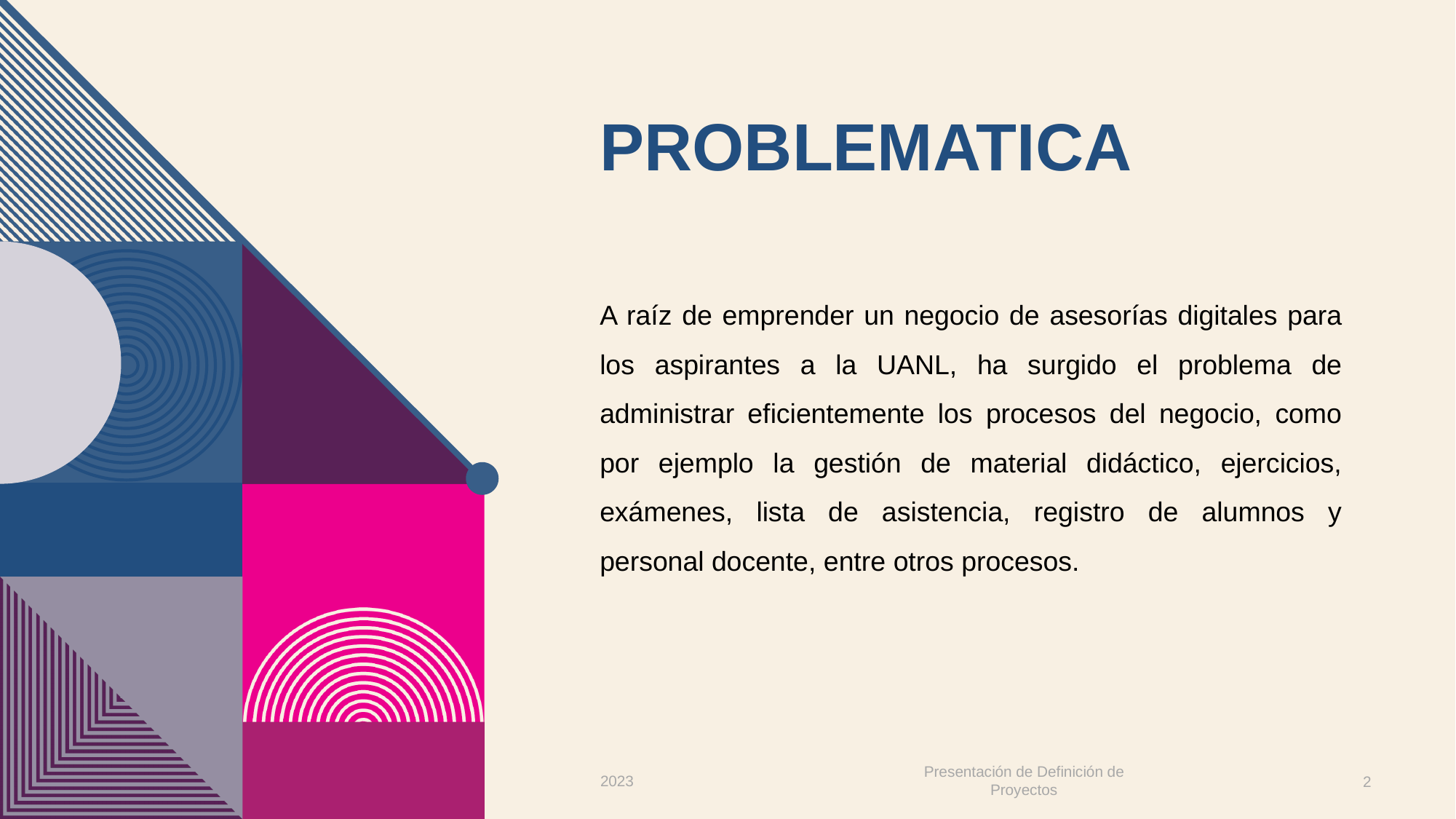

# Problematica
A raíz de emprender un negocio de asesorías digitales para los aspirantes a la UANL, ha surgido el problema de administrar eficientemente los procesos del negocio, como por ejemplo la gestión de material didáctico, ejercicios, exámenes, lista de asistencia, registro de alumnos y personal docente, entre otros procesos.

Presentación de Definición de Proyectos
2023
2